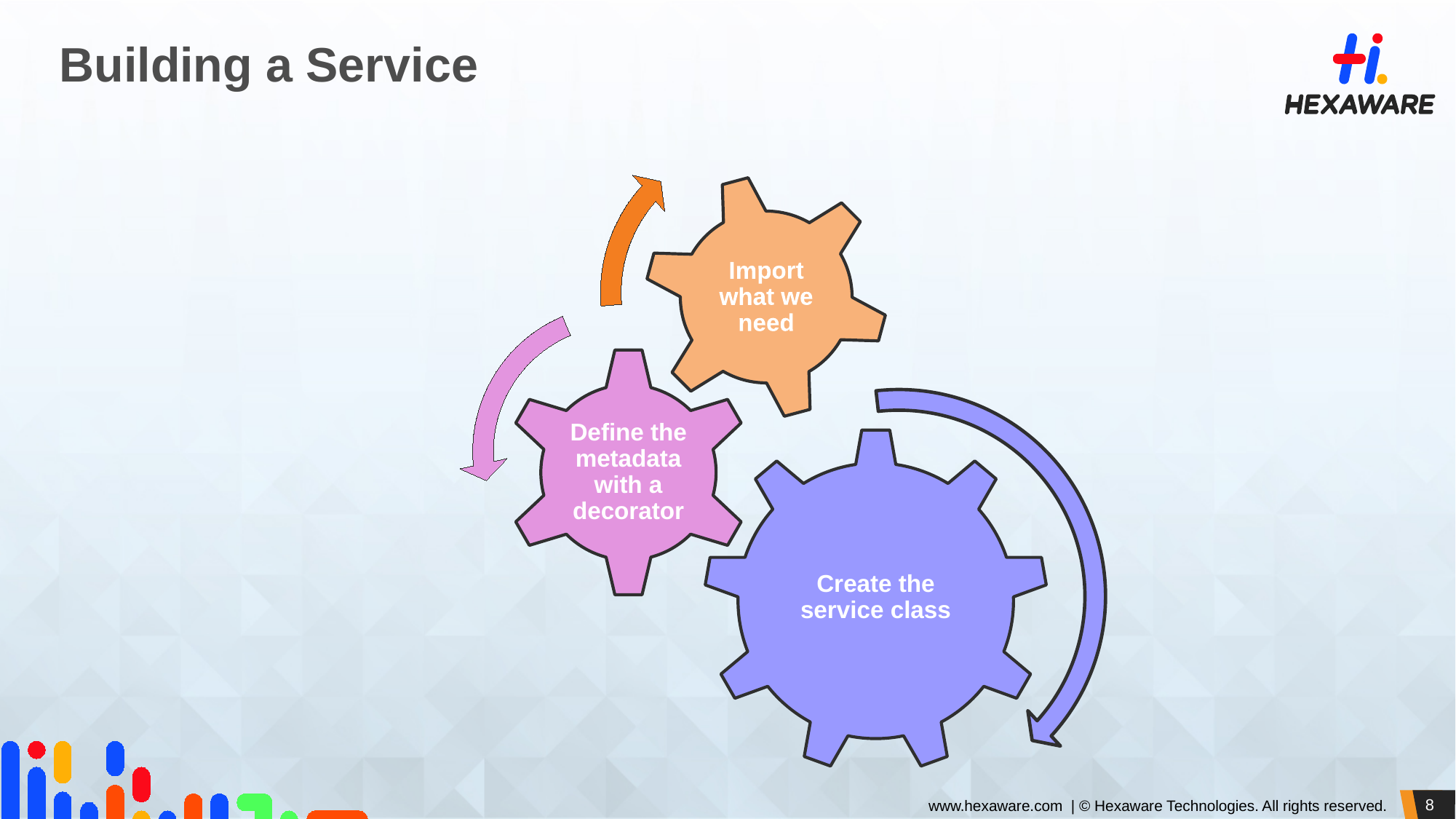

# Building a Service
Create the service class
Define the metadata with a decorator
Import what we need